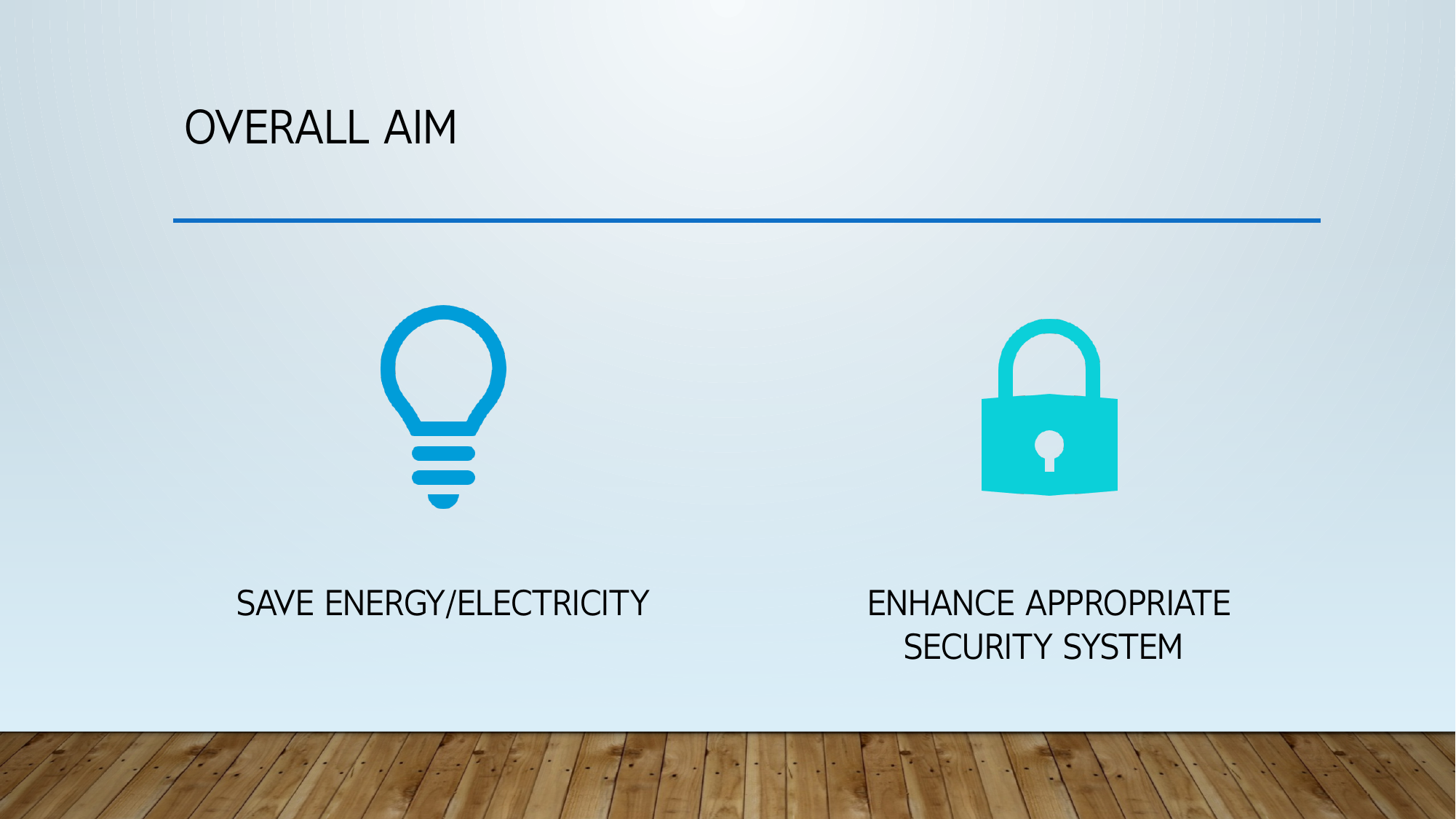

# OVERALL AIM
SAVE ENERGY/ELECTRICITY
ENHANCE APPROPRIATE SECURITY SYSTEM